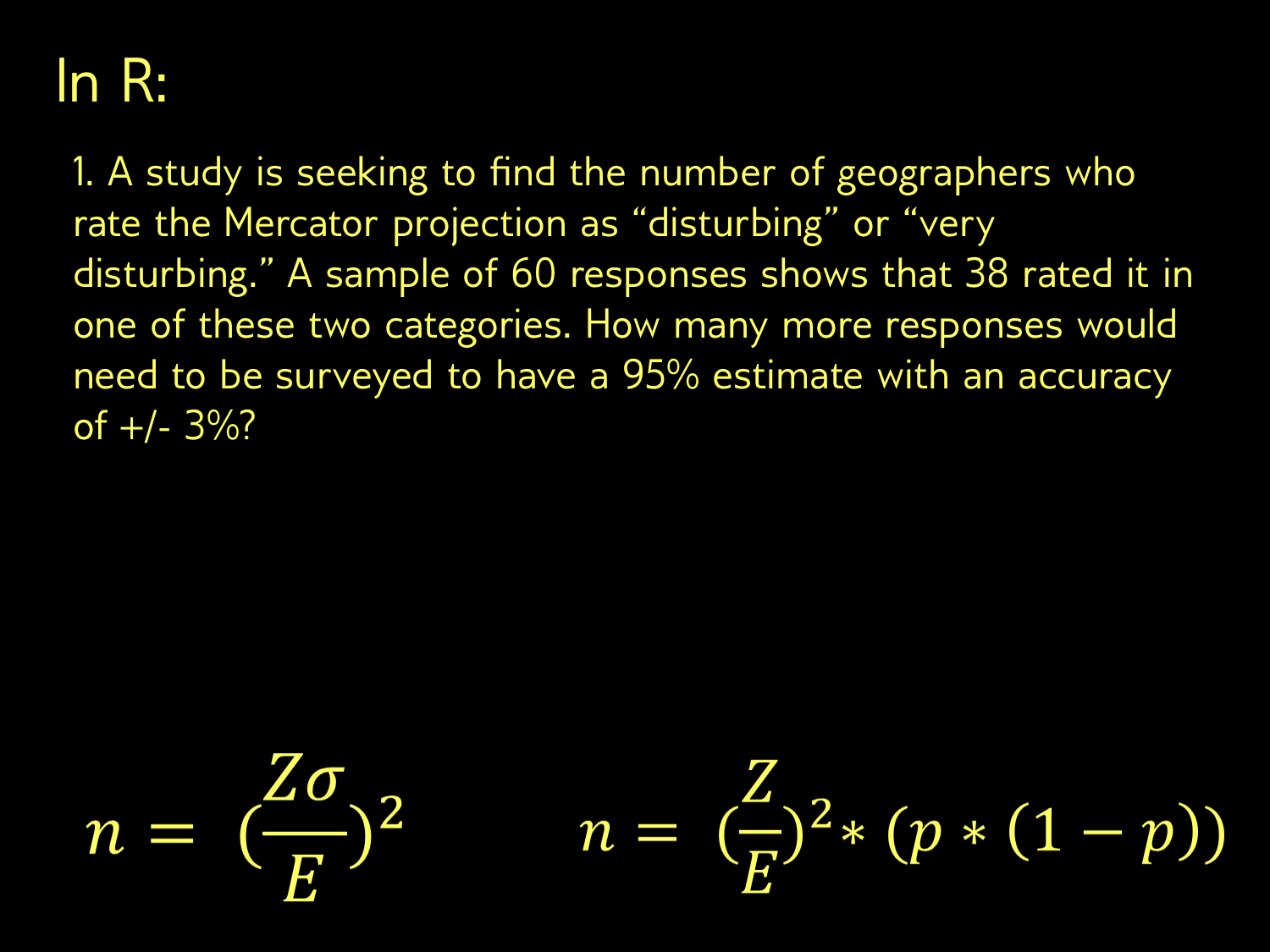

In R:
1. A study is seeking to find the number of geographers who rate the Mercator projection as “disturbing” or “very disturbing.” A sample of 60 responses shows that 38 rated it in one of these two categories. How many more responses would need to be surveyed to have a 95% estimate with an accuracy of +/- 3%?